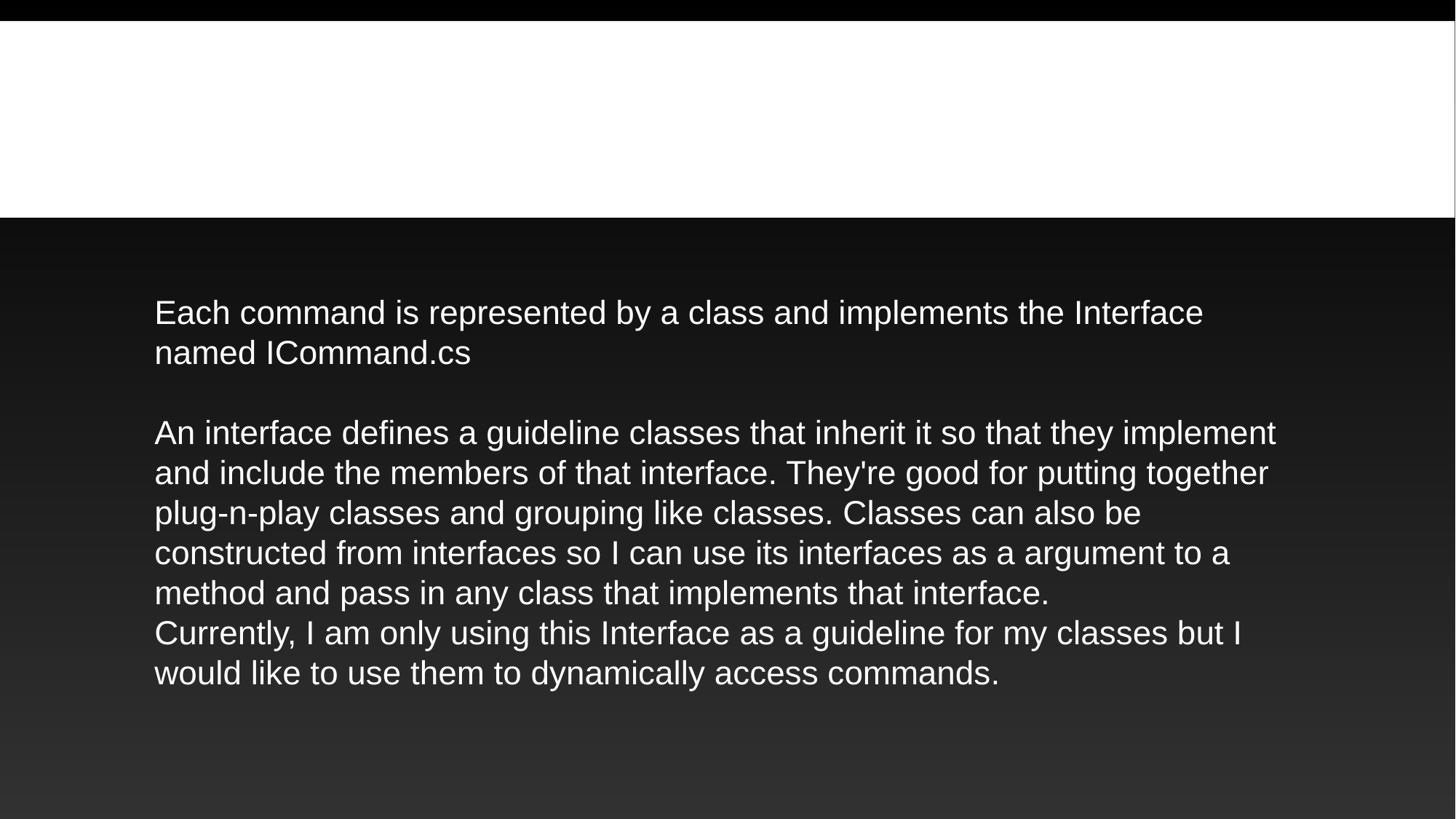

Command system
Each command is represented by a class and implements the Interface named ICommand.cs

An interface defines a guideline classes that inherit it so that they implement and include the members of that interface. They're good for putting together plug-n-play classes and grouping like classes. Classes can also be constructed from interfaces so I can use its interfaces as a argument to a method and pass in any class that implements that interface.
Currently, I am only using this Interface as a guideline for my classes but I would like to use them to dynamically access commands.